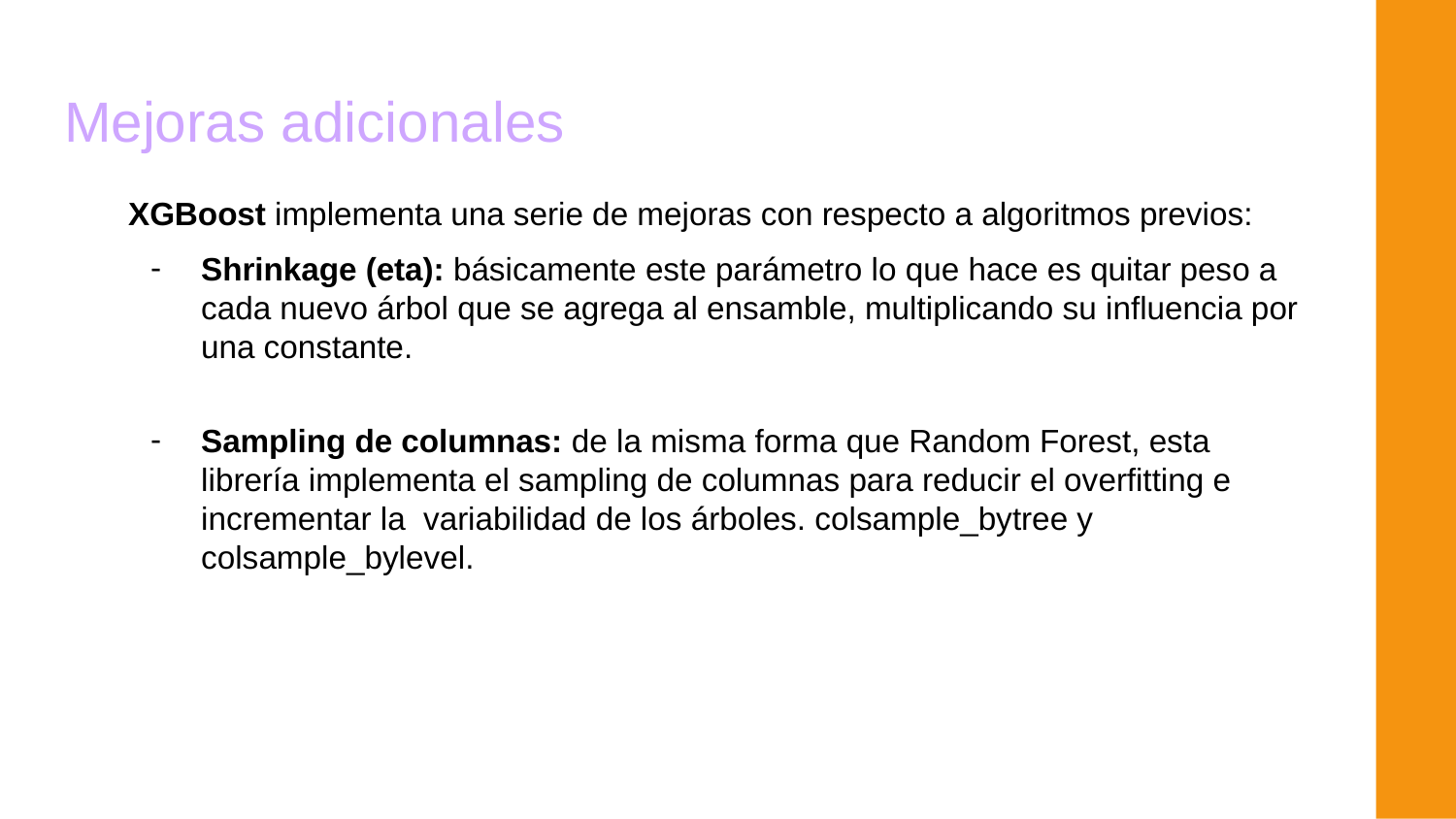

# Mejoras adicionales
XGBoost implementa una serie de mejoras con respecto a algoritmos previos:
Shrinkage (eta): básicamente este parámetro lo que hace es quitar peso a cada nuevo árbol que se agrega al ensamble, multiplicando su influencia por una constante.
Sampling de columnas: de la misma forma que Random Forest, esta librería implementa el sampling de columnas para reducir el overfitting e incrementar la  variabilidad de los árboles. colsample_bytree y colsample_bylevel.